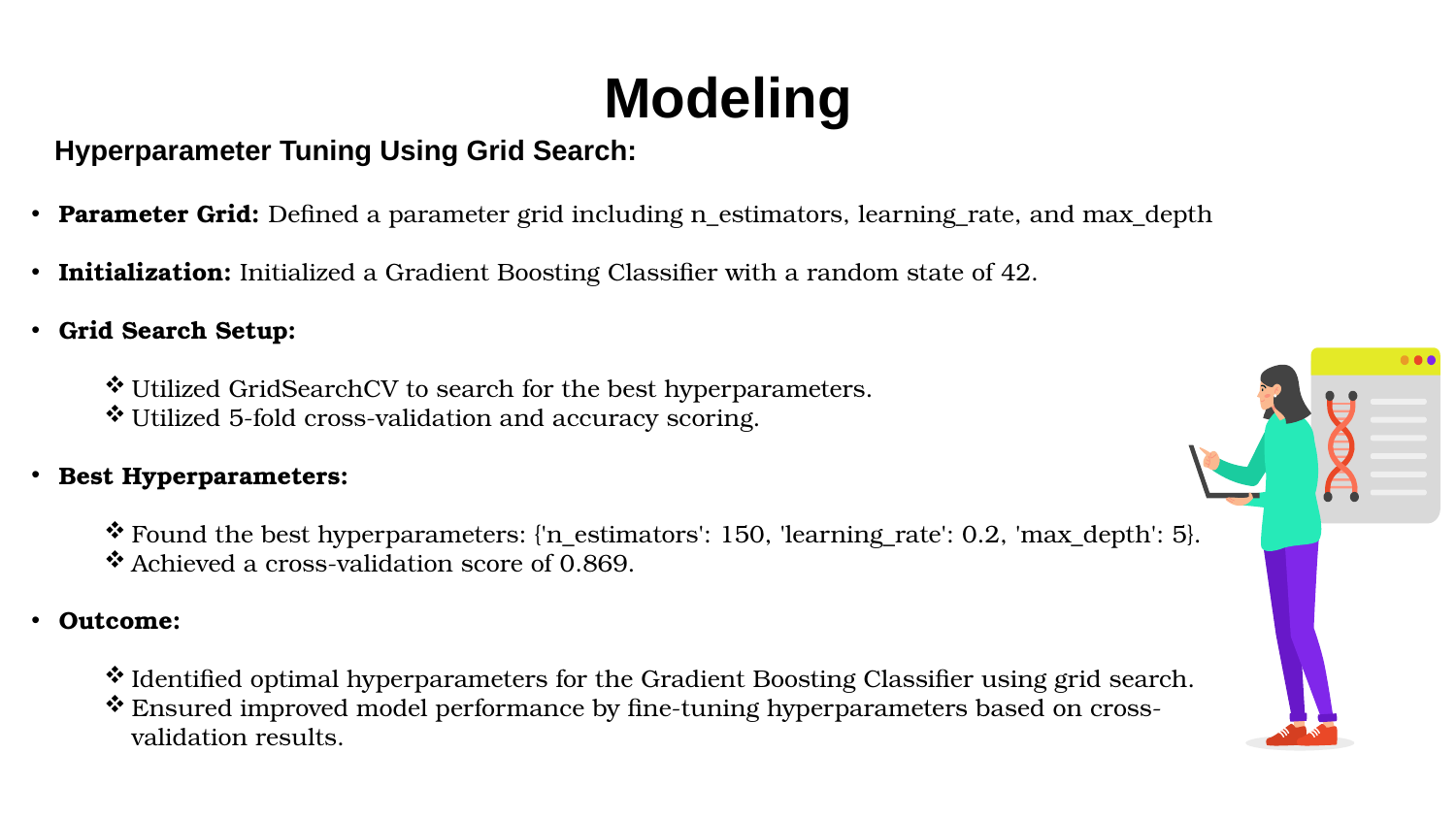

# Modeling
Hyperparameter Tuning Using Grid Search:
Parameter Grid: Defined a parameter grid including n_estimators, learning_rate, and max_depth

Initialization: Initialized a Gradient Boosting Classifier with a random state of 42.

Grid Search Setup:

Utilized GridSearchCV to search for the best hyperparameters.
Utilized 5-fold cross-validation and accuracy scoring.

Best Hyperparameters:

Found the best hyperparameters: {'n_estimators': 150, 'learning_rate': 0.2, 'max_depth': 5}.
Achieved a cross-validation score of 0.869.

Outcome:

Identified optimal hyperparameters for the Gradient Boosting Classifier using grid search.
Ensured improved model performance by fine-tuning hyperparameters based on cross-validation results.